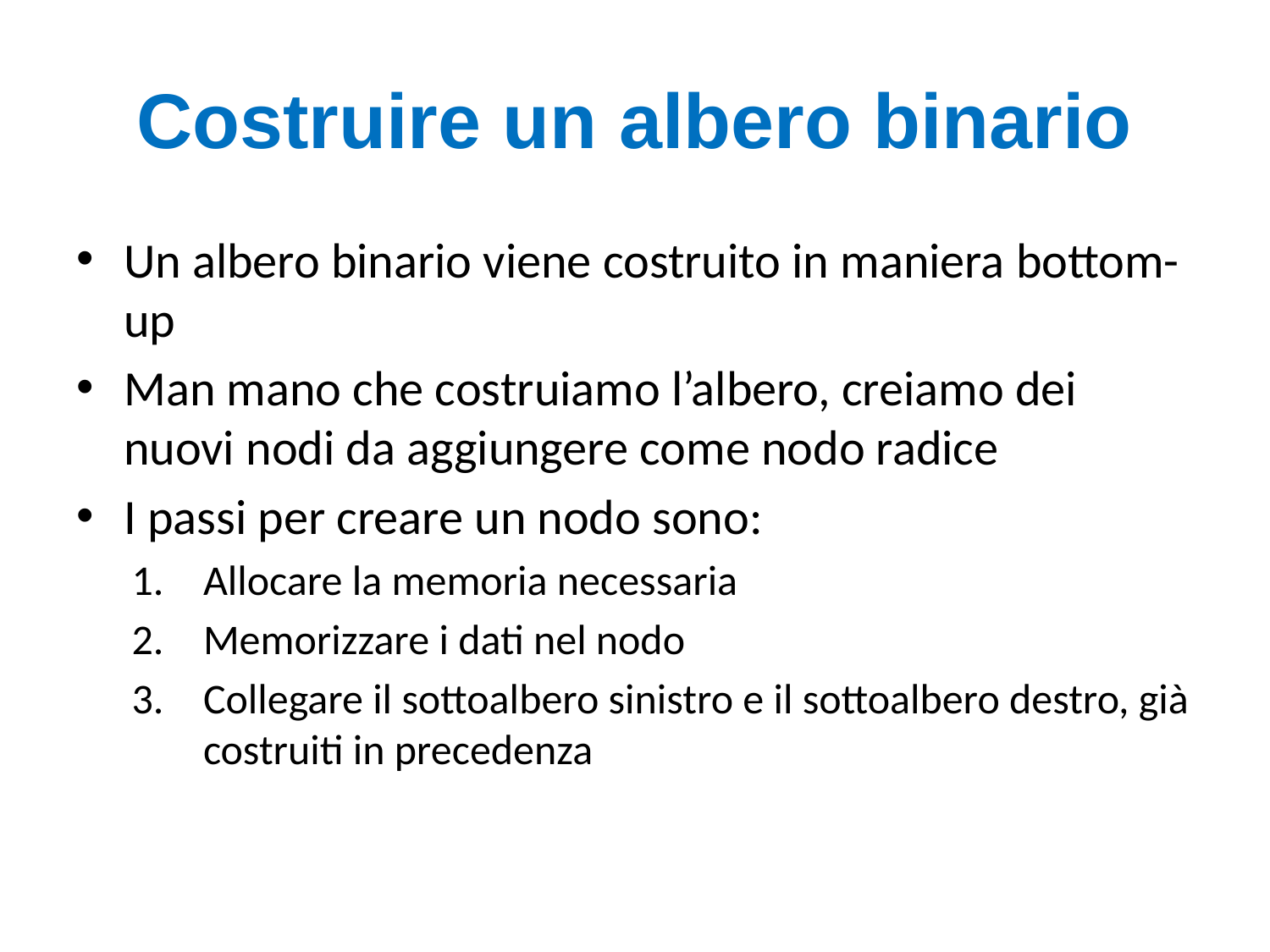

# Costruire un albero binario
Un albero binario viene costruito in maniera bottom-up
Man mano che costruiamo l’albero, creiamo dei nuovi nodi da aggiungere come nodo radice
I passi per creare un nodo sono:
Allocare la memoria necessaria
Memorizzare i dati nel nodo
Collegare il sottoalbero sinistro e il sottoalbero destro, già costruiti in precedenza